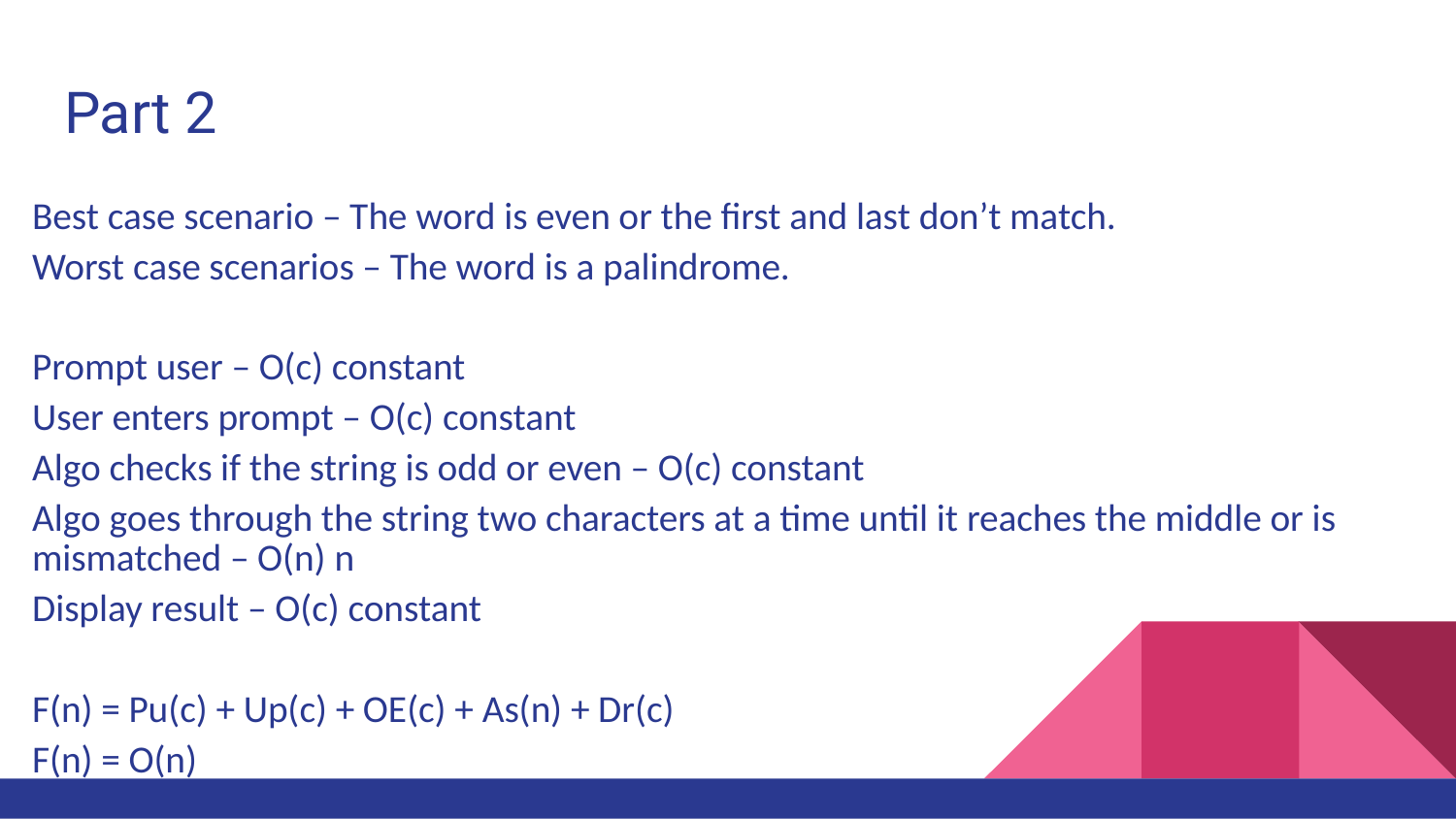

# Part 2
Best case scenario – The word is even or the first and last don’t match.
Worst case scenarios – The word is a palindrome.

Prompt user – O(c) constant
User enters prompt – O(c) constant
Algo checks if the string is odd or even – O(c) constant
Algo goes through the string two characters at a time until it reaches the middle or is mismatched – O(n) n
Display result – O(c) constant

F(n) = Pu(c) + Up(c) + OE(c) + As(n) + Dr(c)
F(n) = O(n)